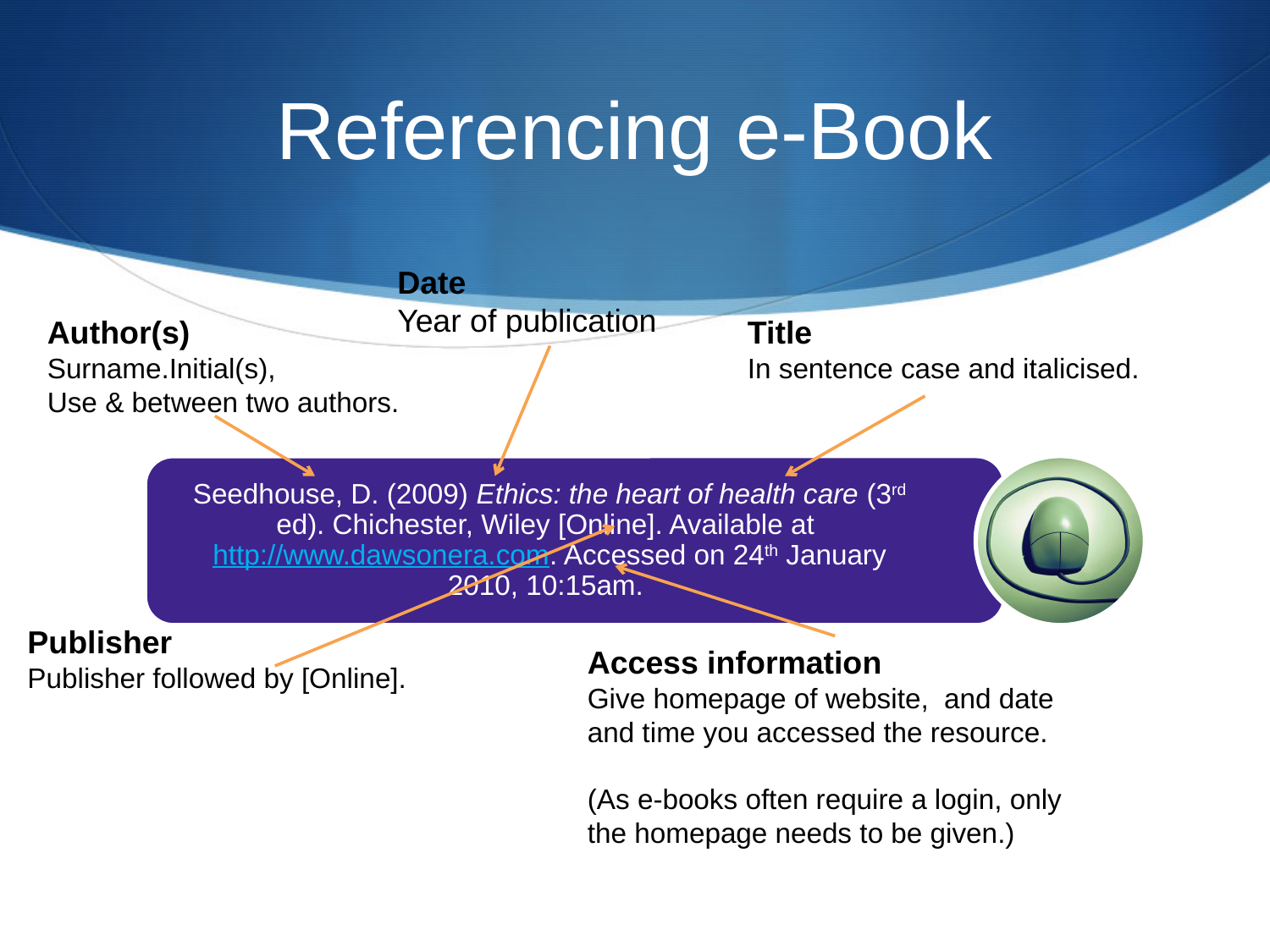

# Referencing e-Book

Date
Year of publication
Author(s)
Surname.Initial(s),
Use & between two authors.
Title
In sentence case and italicised.
Seedhouse, D. (2009) Ethics: the heart of health care (3rd ed). Chichester, Wiley [Online]. Available at http://www.dawsonera.com. Accessed on 24th January 2010, 10:15am.
Publisher
Publisher followed by [Online].

Access information
Give homepage of website,  and date and time you accessed the resource.

(As e-books often require a login, only the homepage needs to be given.)